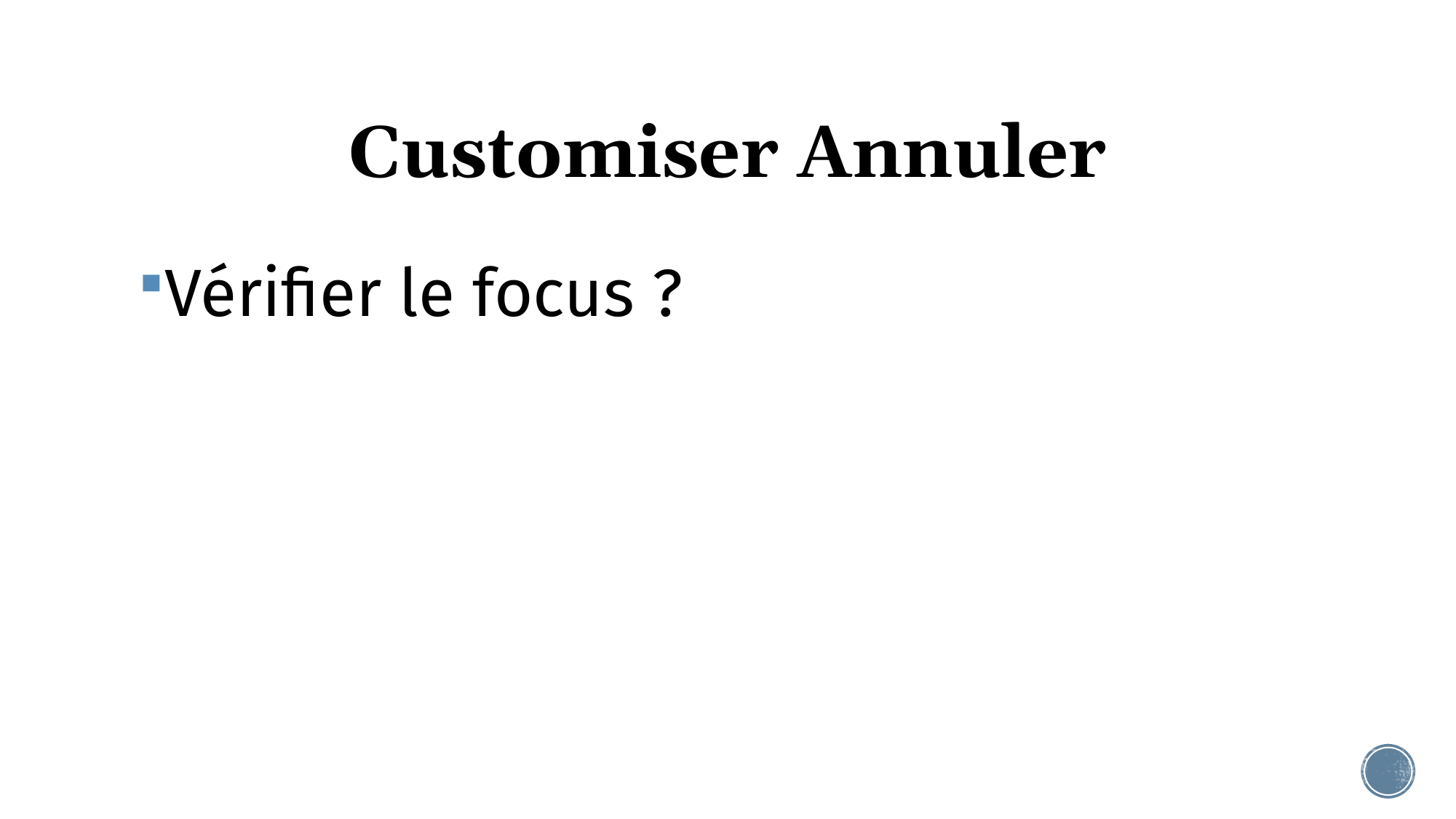

# Customiser Annuler
Vérifier le focus ?